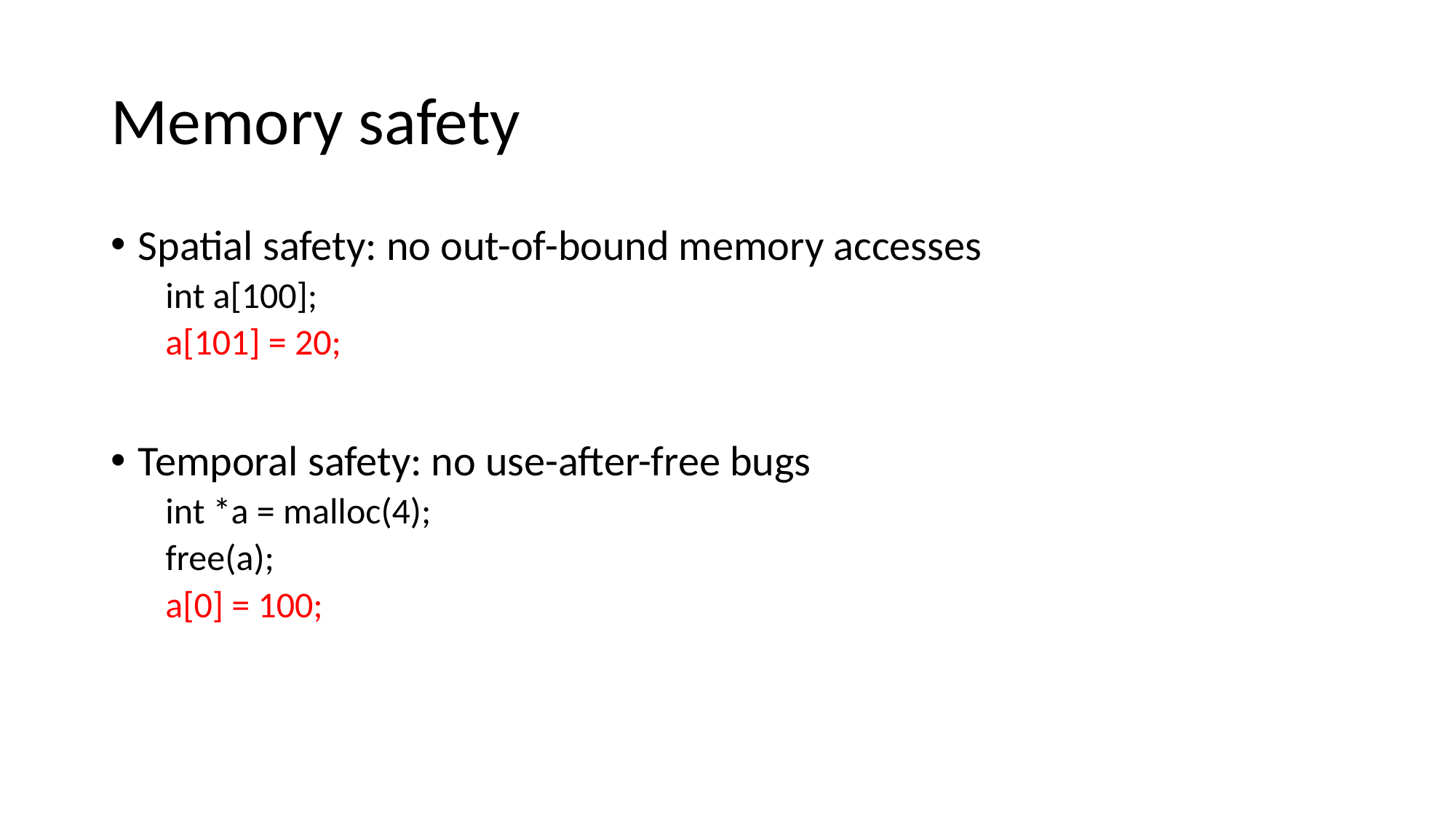

# Memory safety
Spatial safety: no out-of-bound memory accesses
int a[100];
a[101] = 20;

Temporal safety: no use-after-free bugs
int *a = malloc(4);
free(a);
a[0] = 100;